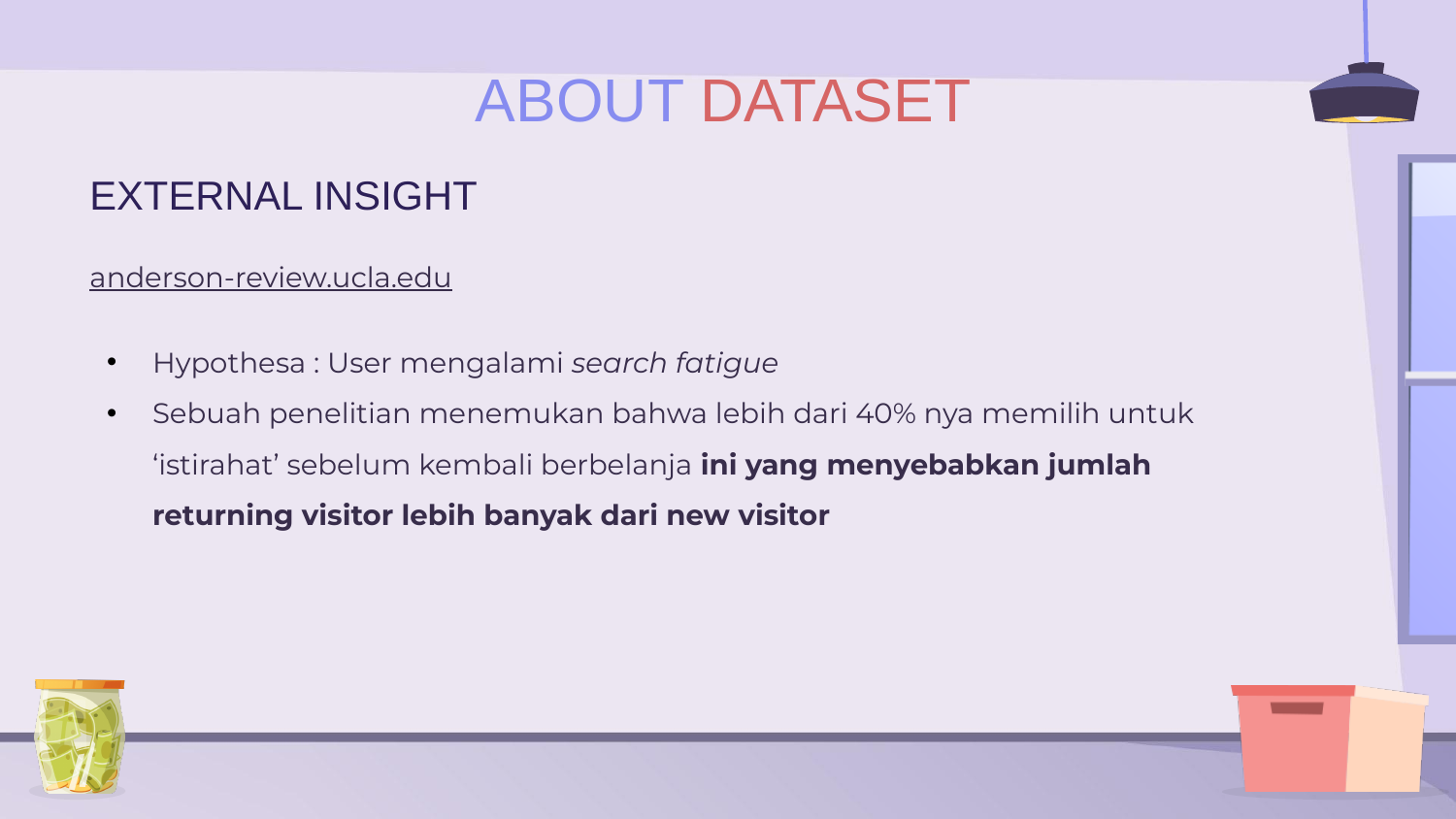

# ABOUT DATASET
EXTERNAL INSIGHT
anderson-review.ucla.edu
Hypothesa : User mengalami search fatigue
Sebuah penelitian menemukan bahwa lebih dari 40% nya memilih untuk ‘istirahat’ sebelum kembali berbelanja ini yang menyebabkan jumlah returning visitor lebih banyak dari new visitor